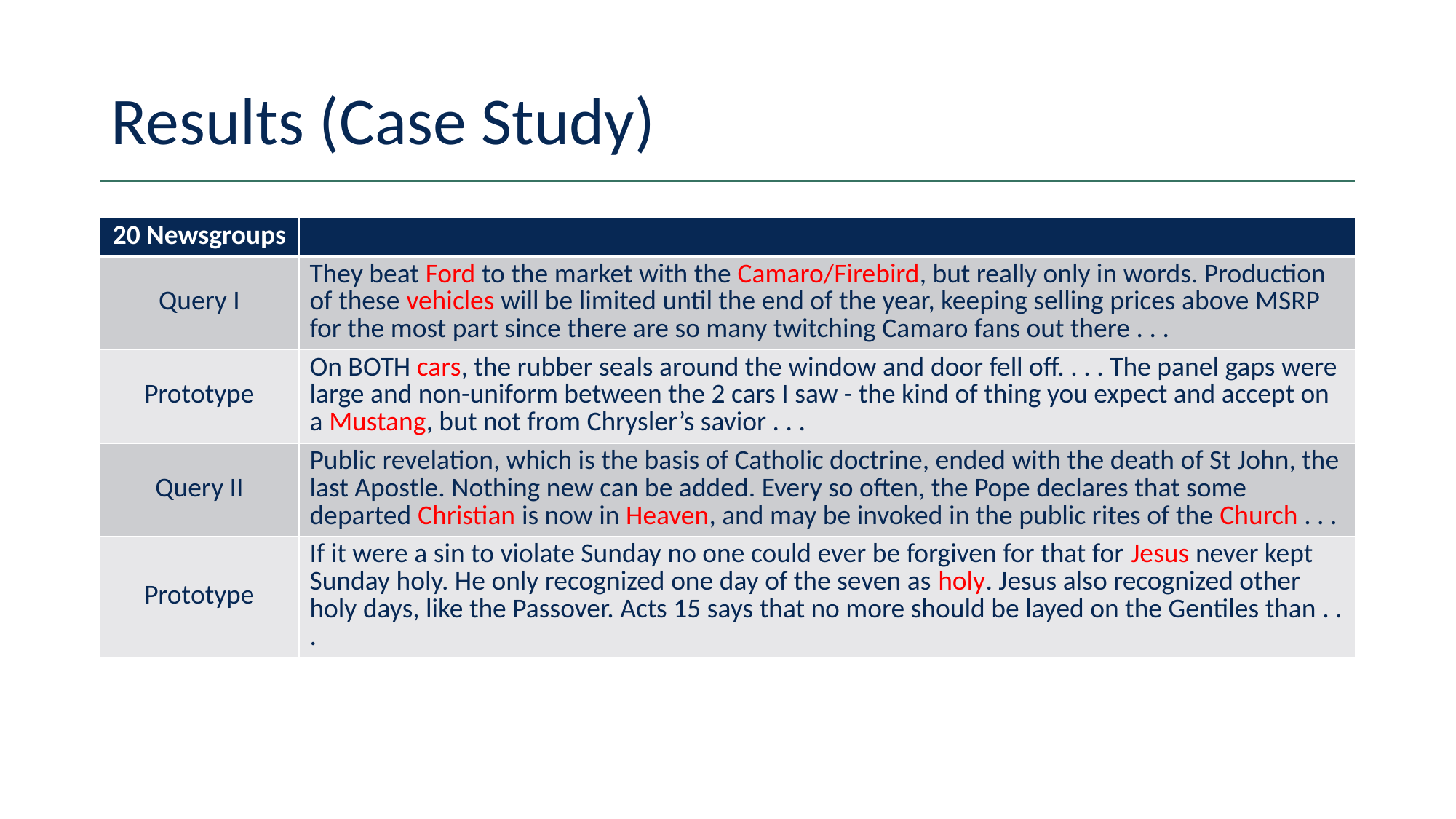

# Results (Case Study)
| 20 Newsgroups |  |
| --- | --- |
| Query I | They beat Ford to the market with the Camaro/Firebird, but really only in words. Production of these vehicles will be limited until the end of the year, keeping selling prices above MSRP for the most part since there are so many twitching Camaro fans out there . . . |
| Prototype | On BOTH cars, the rubber seals around the window and door fell off. . . . The panel gaps were large and non-uniform between the 2 cars I saw - the kind of thing you expect and accept on a Mustang, but not from Chrysler’s savior . . . |
| Query II | Public revelation, which is the basis of Catholic doctrine, ended with the death of St John, the last Apostle. Nothing new can be added. Every so often, the Pope declares that some departed Christian is now in Heaven, and may be invoked in the public rites of the Church . . . |
| Prototype | If it were a sin to violate Sunday no one could ever be forgiven for that for Jesus never kept Sunday holy. He only recognized one day of the seven as holy. Jesus also recognized other holy days, like the Passover. Acts 15 says that no more should be layed on the Gentiles than . . . |